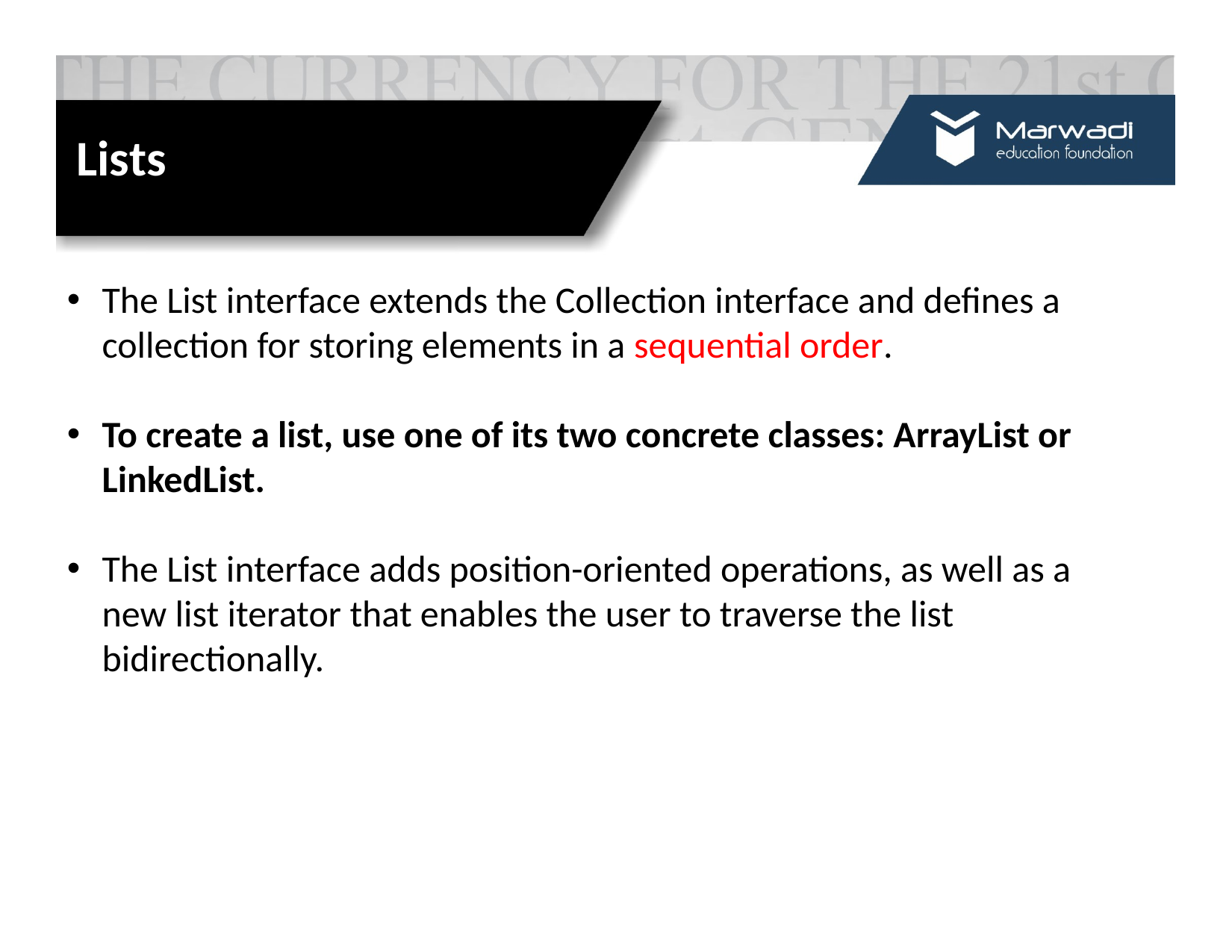

Lists
The List interface extends the Collection interface and defines a collection for storing elements in a sequential order.

To create a list, use one of its two concrete classes: ArrayList or LinkedList.

The List interface adds position-oriented operations, as well as a new list iterator that enables the user to traverse the list bidirectionally.